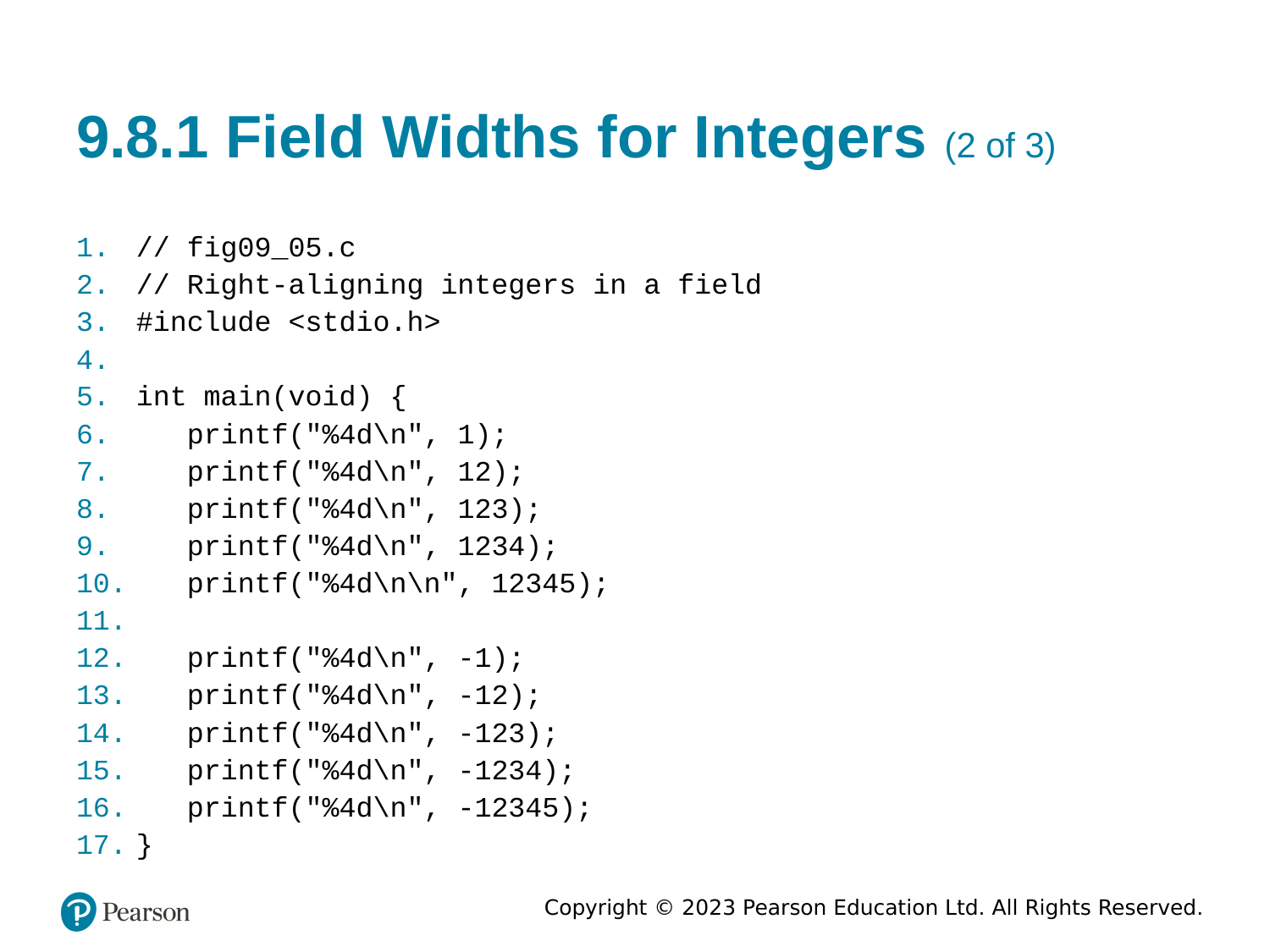

# 9.8.1 Field Widths for Integers (2 of 3)
// fig09_05.c
// Right-aligning integers in a field
#include <stdio.h>

int main(void) {
   printf("%4d\n", 1);
   printf("%4d\n", 12);
   printf("%4d\n", 123);
   printf("%4d\n", 1234);
   printf("%4d\n\n", 12345);

   printf("%4d\n", -1);
   printf("%4d\n", -12);
   printf("%4d\n", -123);
   printf("%4d\n", -1234);
   printf("%4d\n", -12345);
}